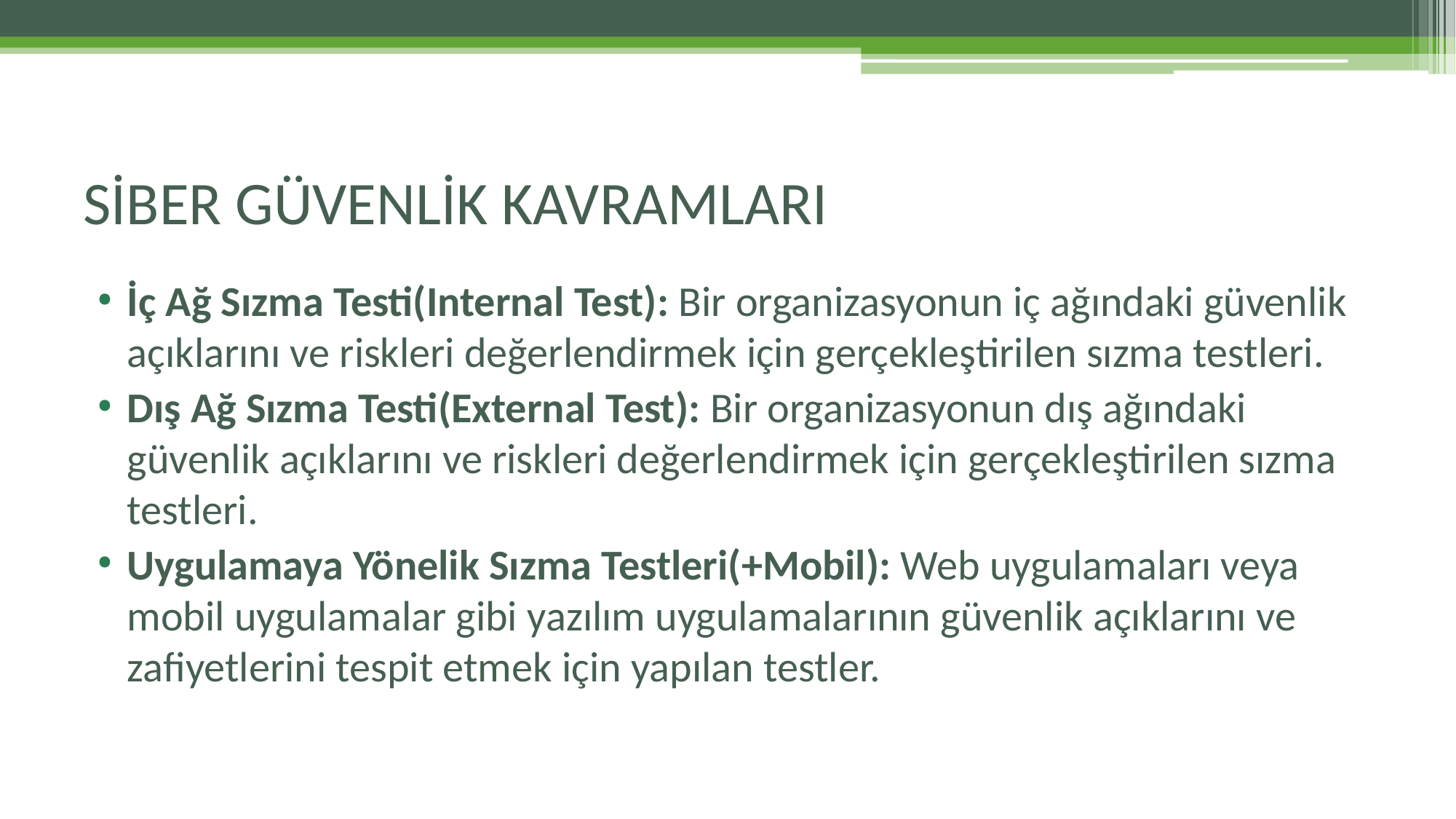

# SİBER GÜVENLİK KAVRAMLARI
İç Ağ Sızma Testi(Internal Test): Bir organizasyonun iç ağındaki güvenlik açıklarını ve riskleri değerlendirmek için gerçekleştirilen sızma testleri.
Dış Ağ Sızma Testi(External Test): Bir organizasyonun dış ağındaki güvenlik açıklarını ve riskleri değerlendirmek için gerçekleştirilen sızma testleri.
Uygulamaya Yönelik Sızma Testleri(+Mobil): Web uygulamaları veya mobil uygulamalar gibi yazılım uygulamalarının güvenlik açıklarını ve zafiyetlerini tespit etmek için yapılan testler.